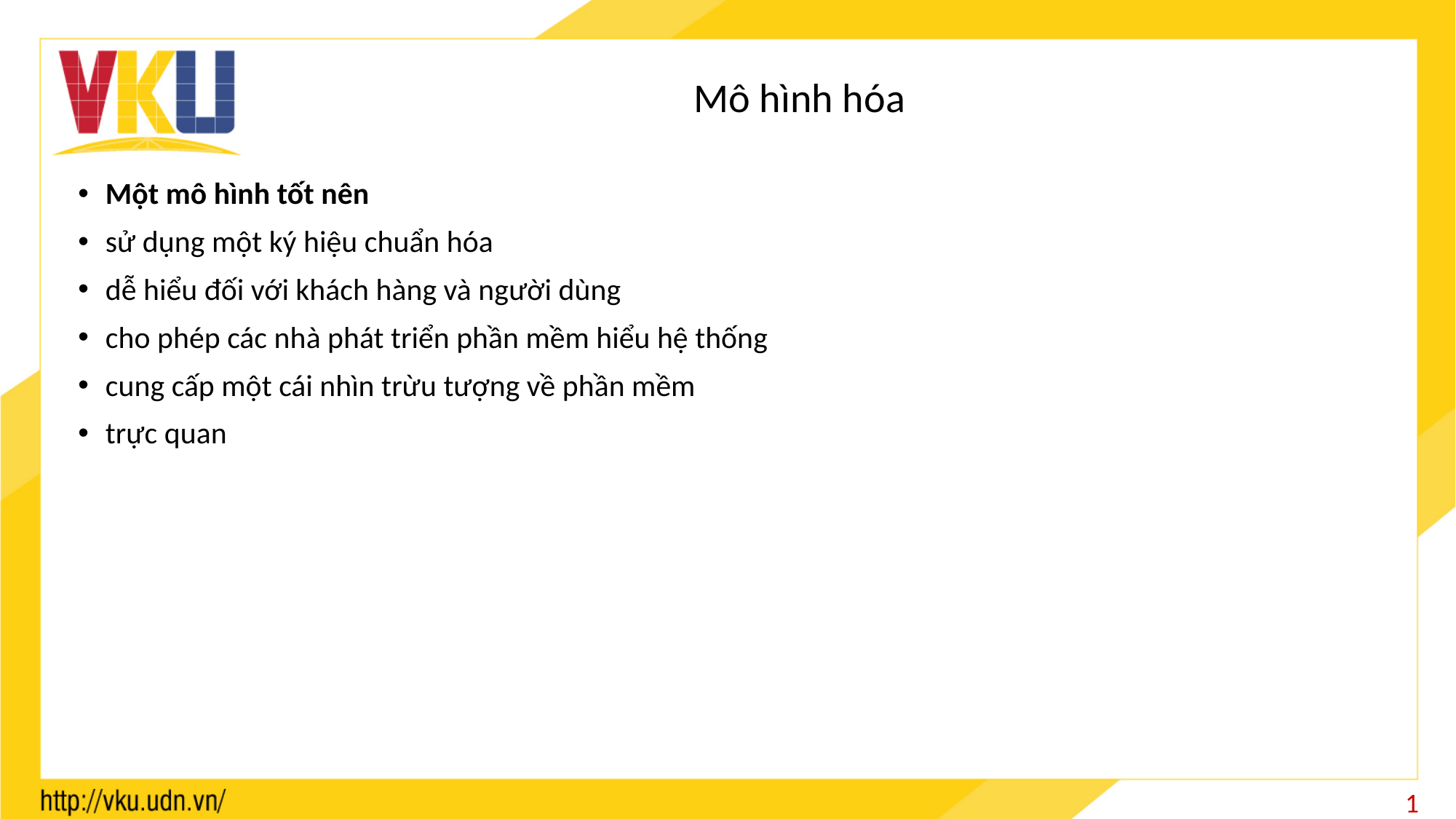

# Mô hình hóa
Một mô hình tốt nên
sử dụng một ký hiệu chuẩn hóa
dễ hiểu đối với khách hàng và người dùng
cho phép các nhà phát triển phần mềm hiểu hệ thống
cung cấp một cái nhìn trừu tượng về phần mềm
trực quan
10